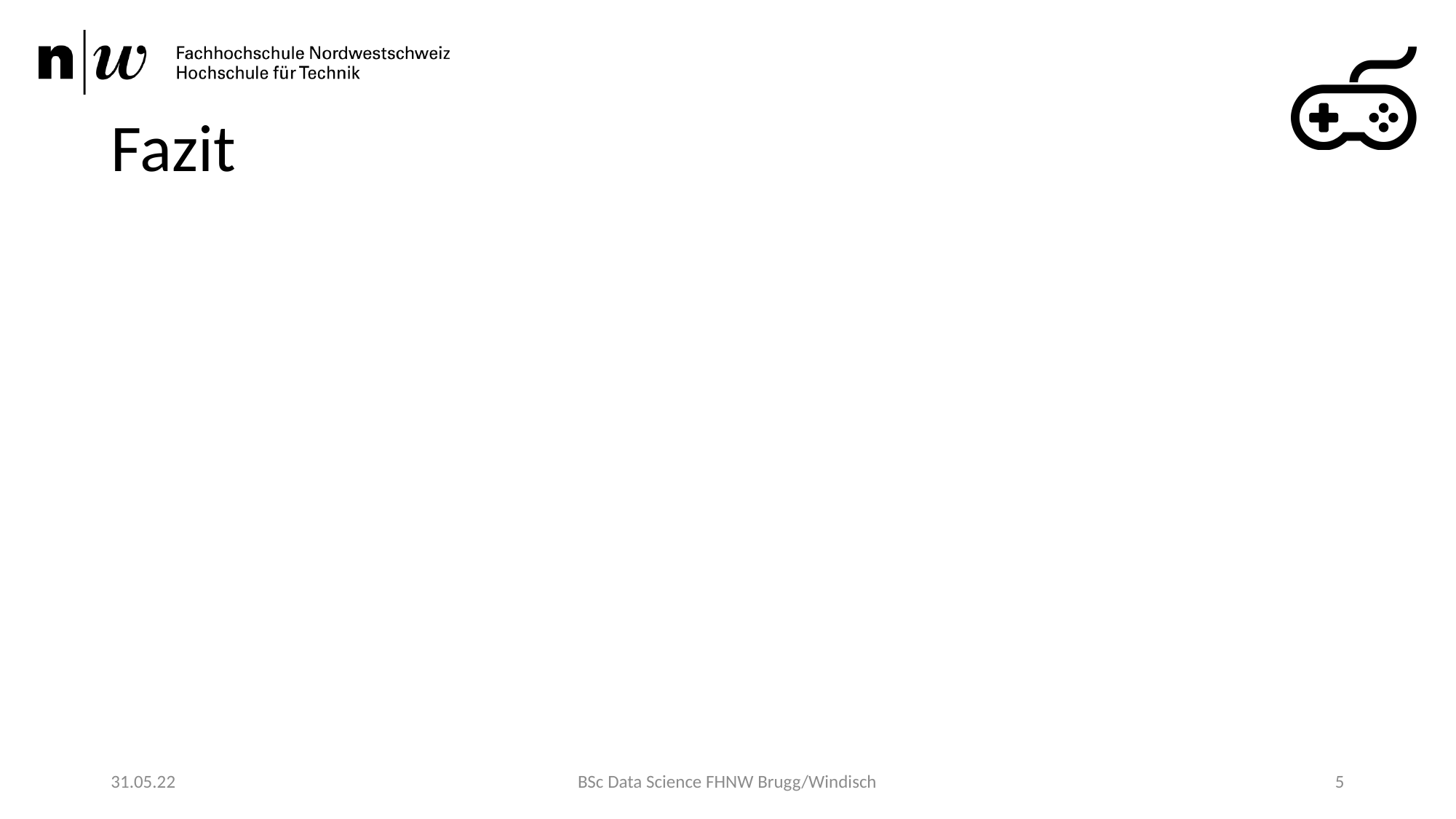

# Fazit

31.05.22
BSc Data Science FHNW Brugg/Windisch
5